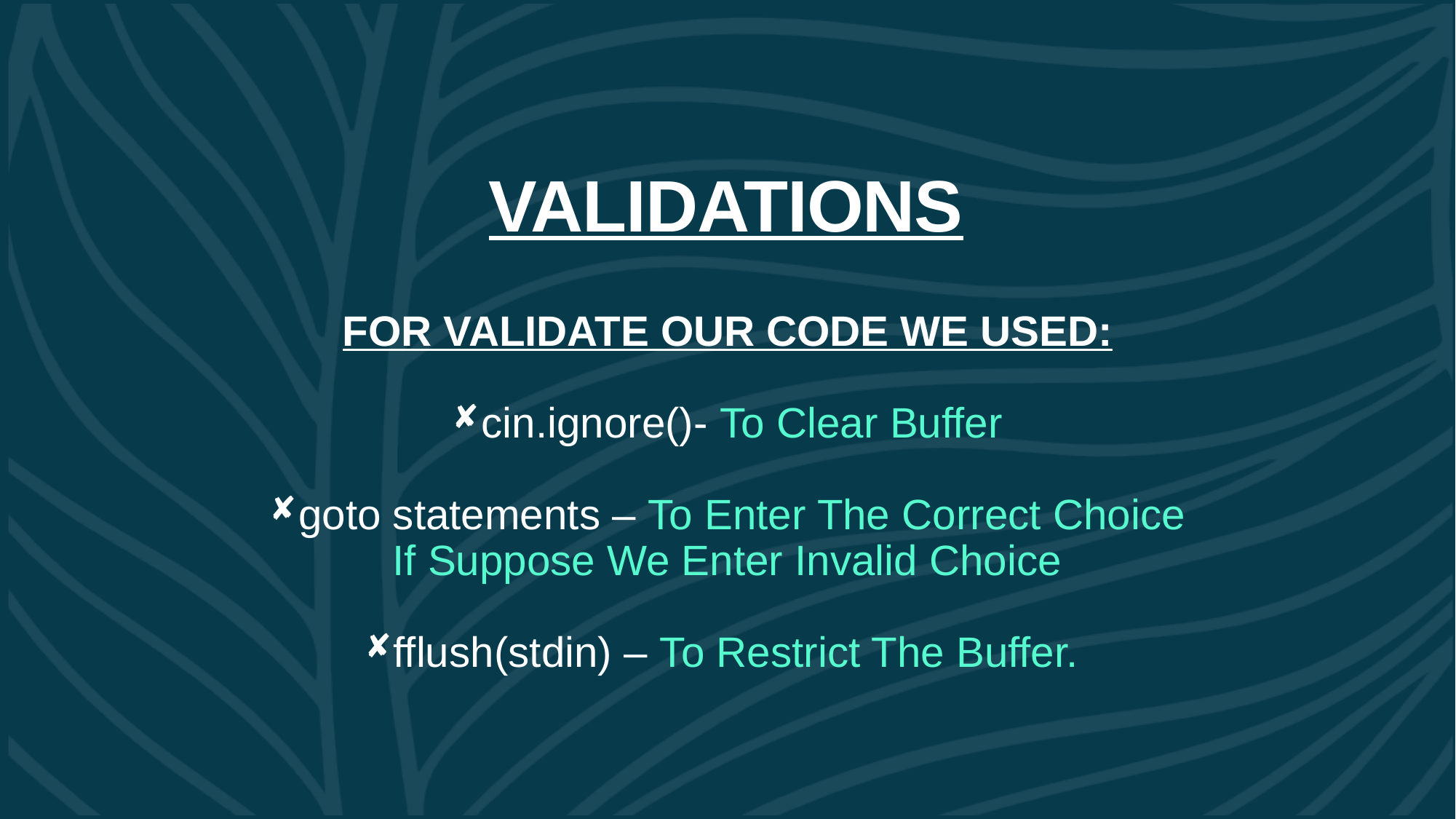

# VALIDATIONS
FOR VALIDATE OUR CODE WE USED:

cin.ignore()- To Clear Buffer

goto statements – To Enter The Correct Choice If Suppose We Enter Invalid Choice

fflush(stdin) – To Restrict The Buffer.